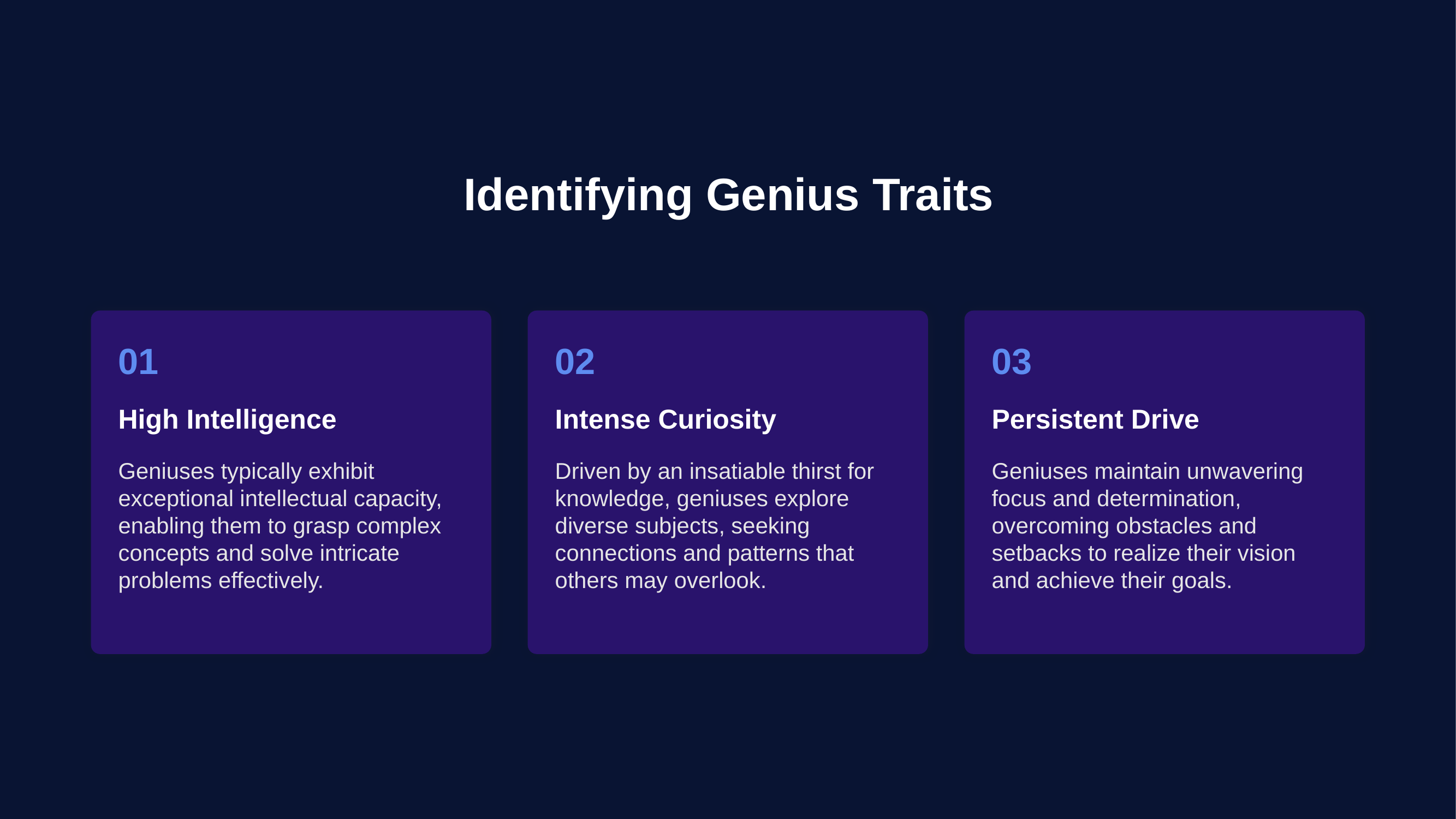

Identifying Genius Traits

01
02
03
High Intelligence
Intense Curiosity
Persistent Drive
Geniuses typically exhibit exceptional intellectual capacity, enabling them to grasp complex concepts and solve intricate problems effectively.
Driven by an insatiable thirst for knowledge, geniuses explore diverse subjects, seeking connections and patterns that others may overlook.
Geniuses maintain unwavering focus and determination, overcoming obstacles and setbacks to realize their vision and achieve their goals.